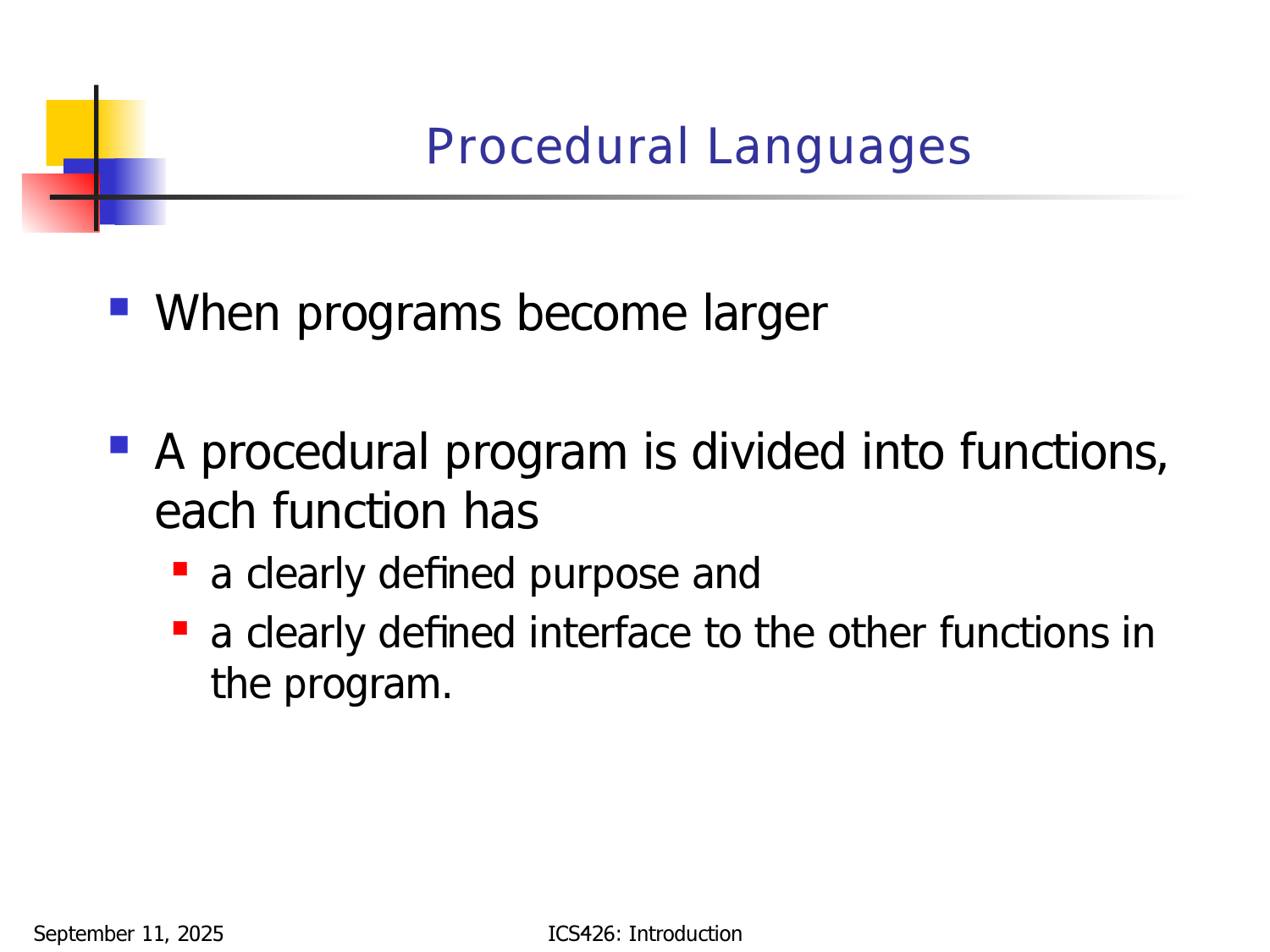

# Procedural Languages
When programs become larger

A procedural program is divided into functions, each function has
a clearly defined purpose and
a clearly defined interface to the other functions in the program.
September 11, 2025
ICS426: Introduction